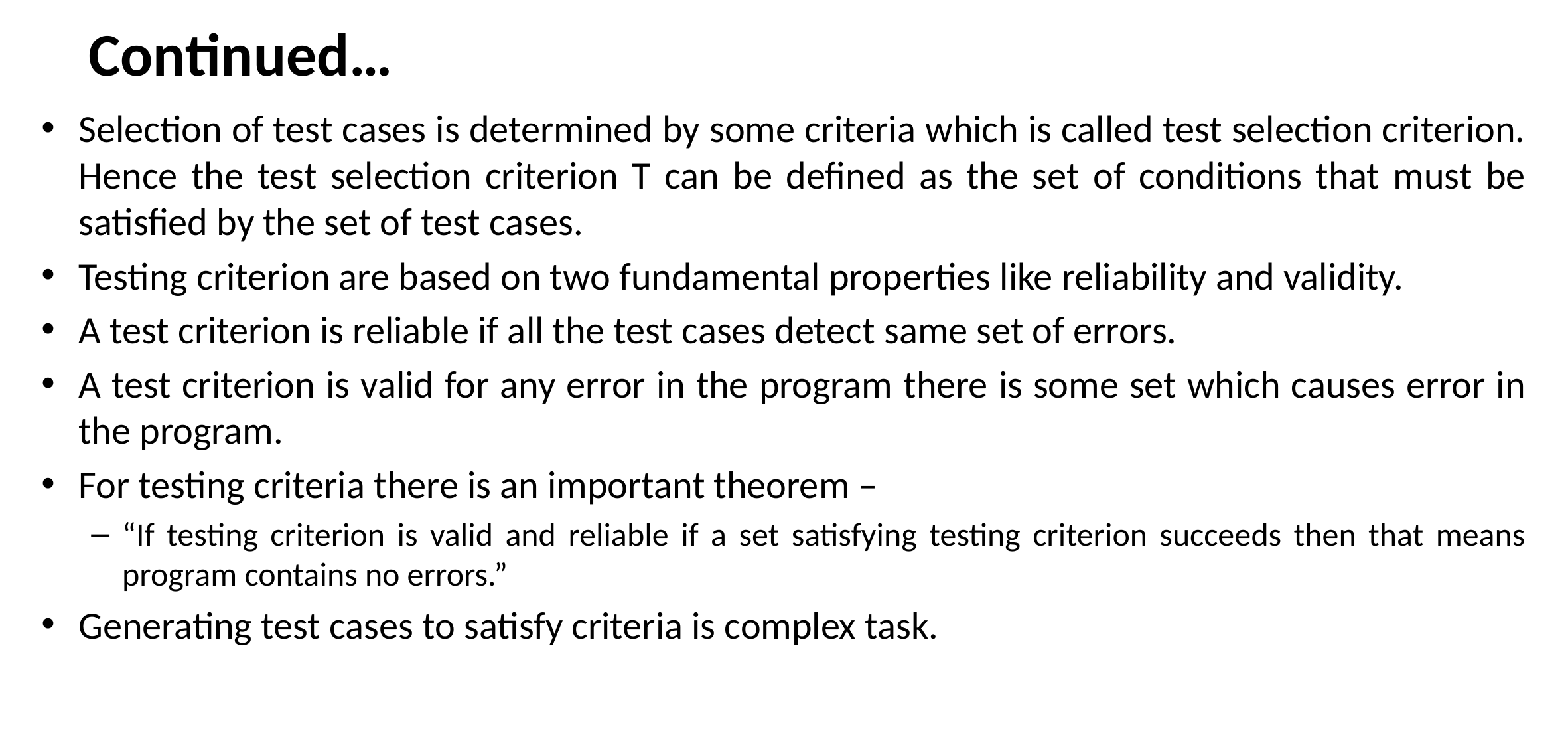

# Continued…
Selection of test cases is determined by some criteria which is called test selection criterion. Hence the test selection criterion T can be defined as the set of conditions that must be satisfied by the set of test cases.
Testing criterion are based on two fundamental properties like reliability and validity.
A test criterion is reliable if all the test cases detect same set of errors.
A test criterion is valid for any error in the program there is some set which causes error in the program.
For testing criteria there is an important theorem –
“If testing criterion is valid and reliable if a set satisfying testing criterion succeeds then that means program contains no errors.”
Generating test cases to satisfy criteria is complex task.